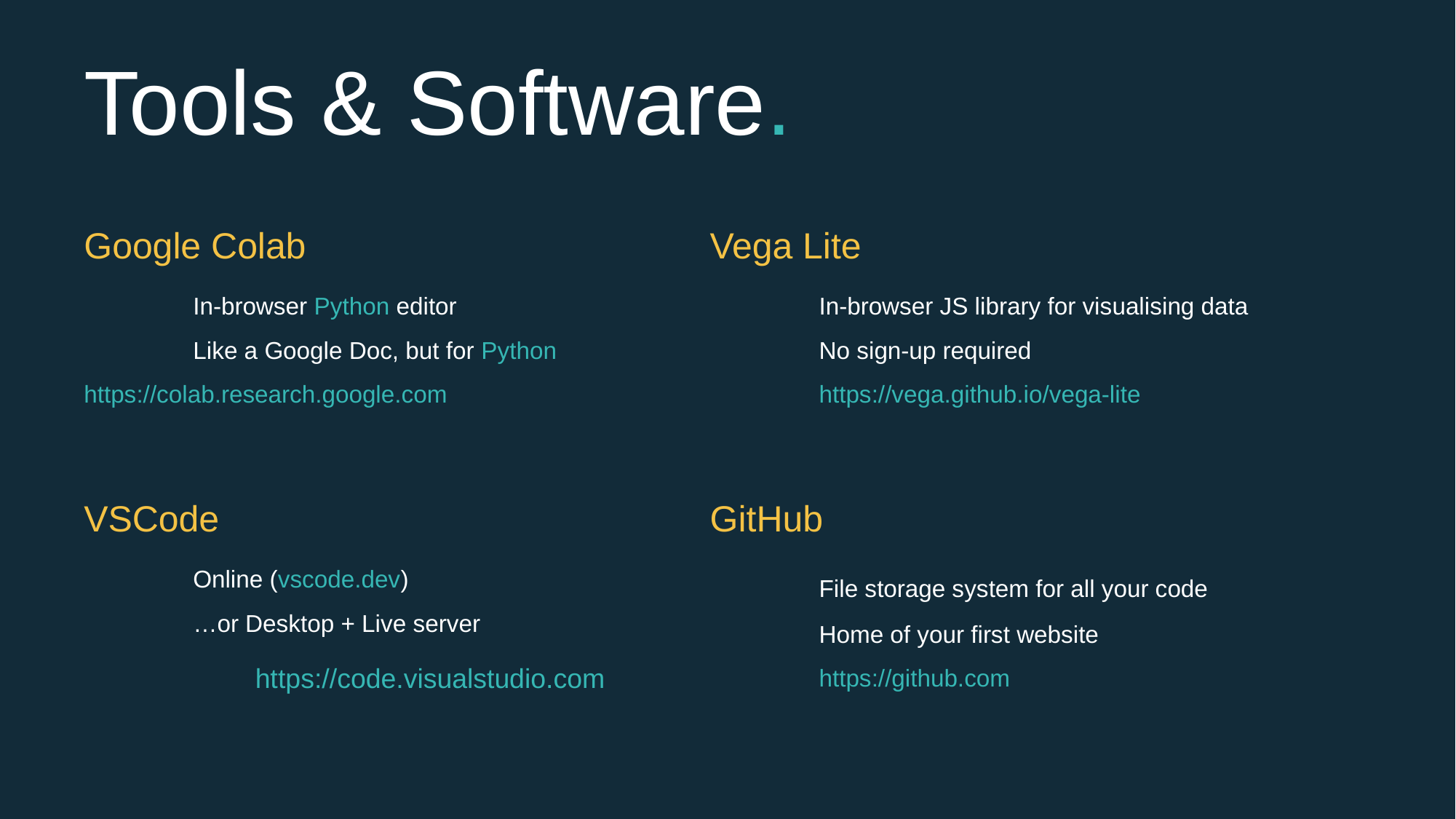

# Tools & Software.
Google Colab
	In-browser Python editor
	Like a Google Doc, but for Python 	https://colab.research.google.com

VSCode
	Online (vscode.dev)
	…or Desktop + Live server
	 https://code.visualstudio.com
Vega Lite
	In-browser JS library for visualising data
	No sign-up required
	https://vega.github.io/vega-lite

GitHub
	File storage system for all your code
	Home of your first website
	https://github.com